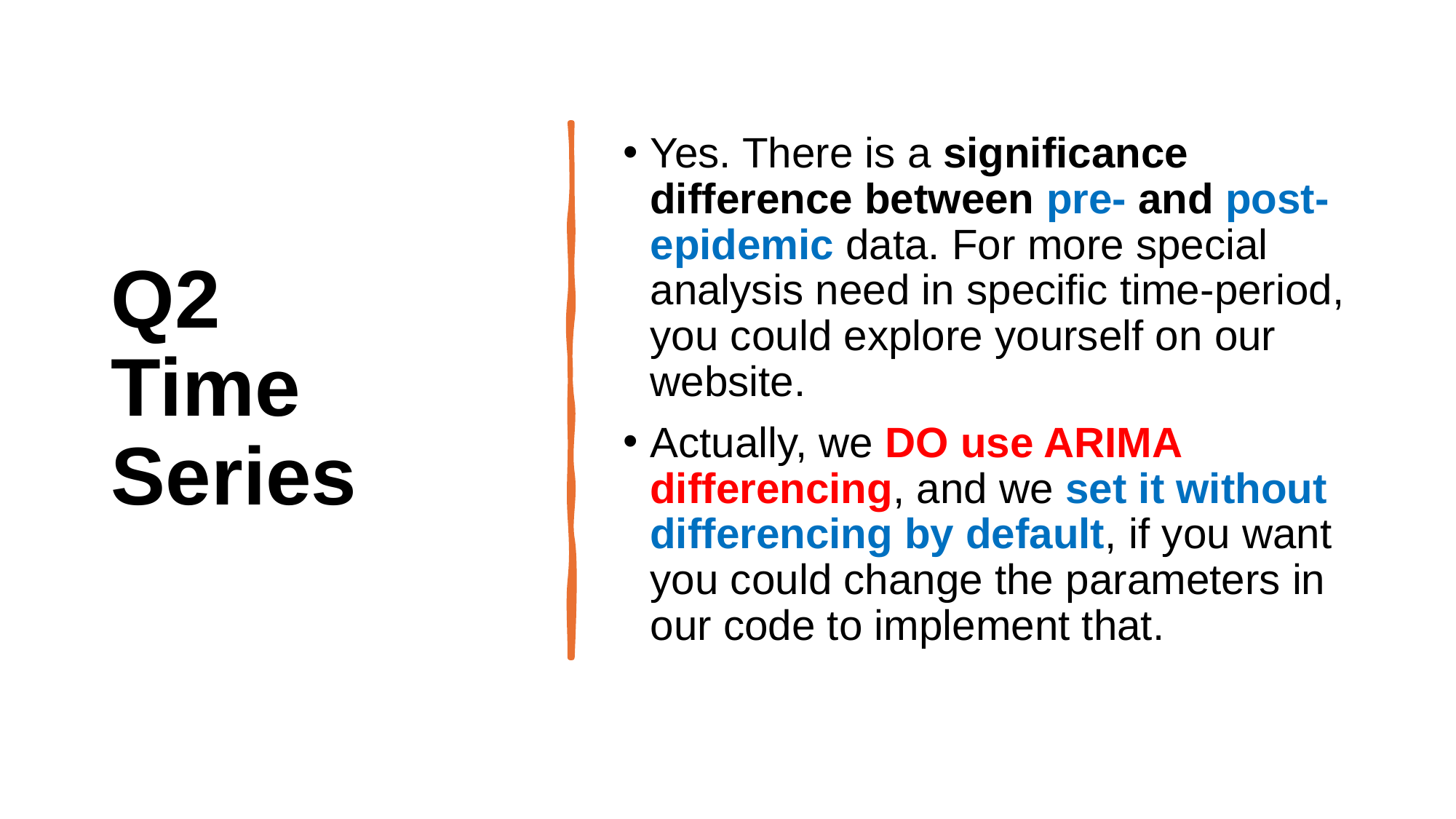

# Q2 Time Series
Yes. There is a significance difference between pre- and post-epidemic data. For more special analysis need in specific time-period, you could explore yourself on our website.
Actually, we DO use ARIMA differencing, and we set it without differencing by default, if you want you could change the parameters in our code to implement that.